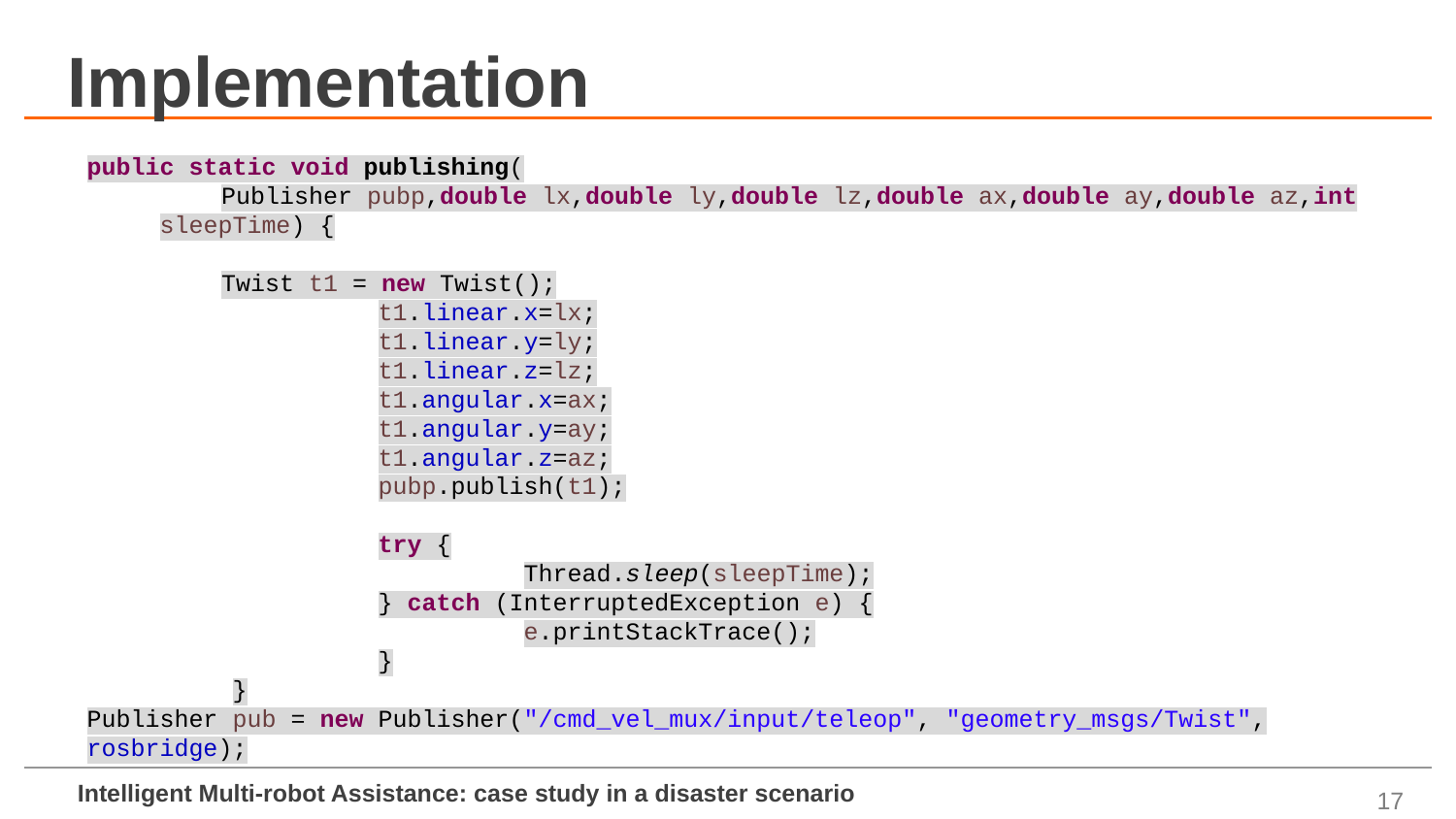

# Implementation
public static void publishing(
Publisher pubp,double lx,double ly,double lz,double ax,double ay,double az,int sleepTime) {

Twist t1 = new Twist();
		t1.linear.x=lx;
		t1.linear.y=ly;
		t1.linear.z=lz;
		t1.angular.x=ax;
		t1.angular.y=ay;
		t1.angular.z=az;
		pubp.publish(t1);

		try {
			Thread.sleep(sleepTime);
		} catch (InterruptedException e) {
			e.printStackTrace();
		}
	}
Publisher pub = new Publisher("/cmd_vel_mux/input/teleop", "geometry_msgs/Twist", rosbridge);

17